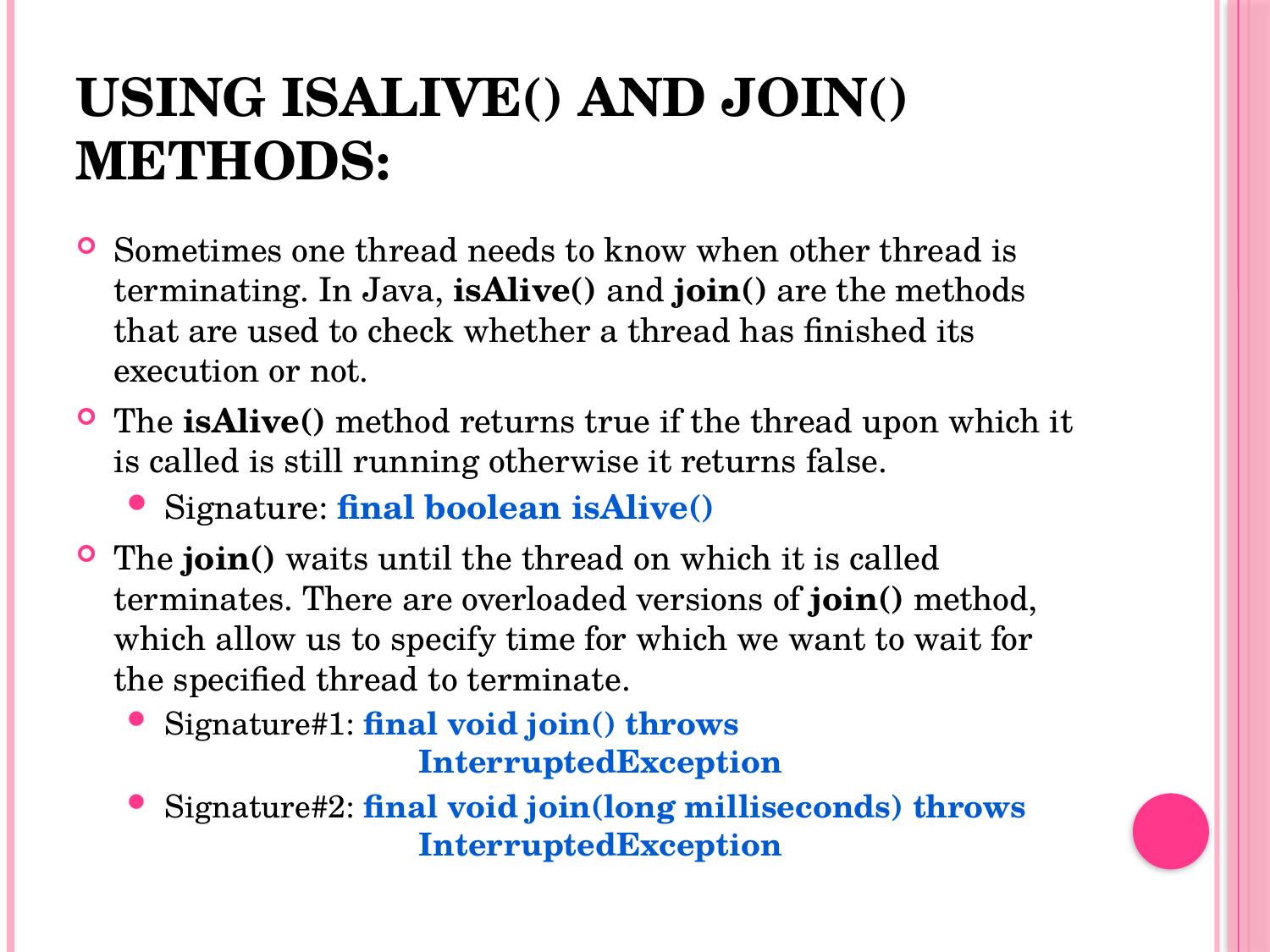

# Using isAlive() and join() methods:
Sometimes one thread needs to know when other thread is terminating. In Java, isAlive() and join() are the methods that are used to check whether a thread has finished its execution or not.
The isAlive() method returns true if the thread upon which it is called is still running otherwise it returns false.
Signature: final boolean isAlive()
The join() waits until the thread on which it is called terminates. There are overloaded versions of join() method, which allow us to specify time for which we want to wait for the specified thread to terminate.
Signature#1: final void join() throws 					InterruptedException
Signature#2: final void join(long milliseconds) throws 		     	InterruptedException